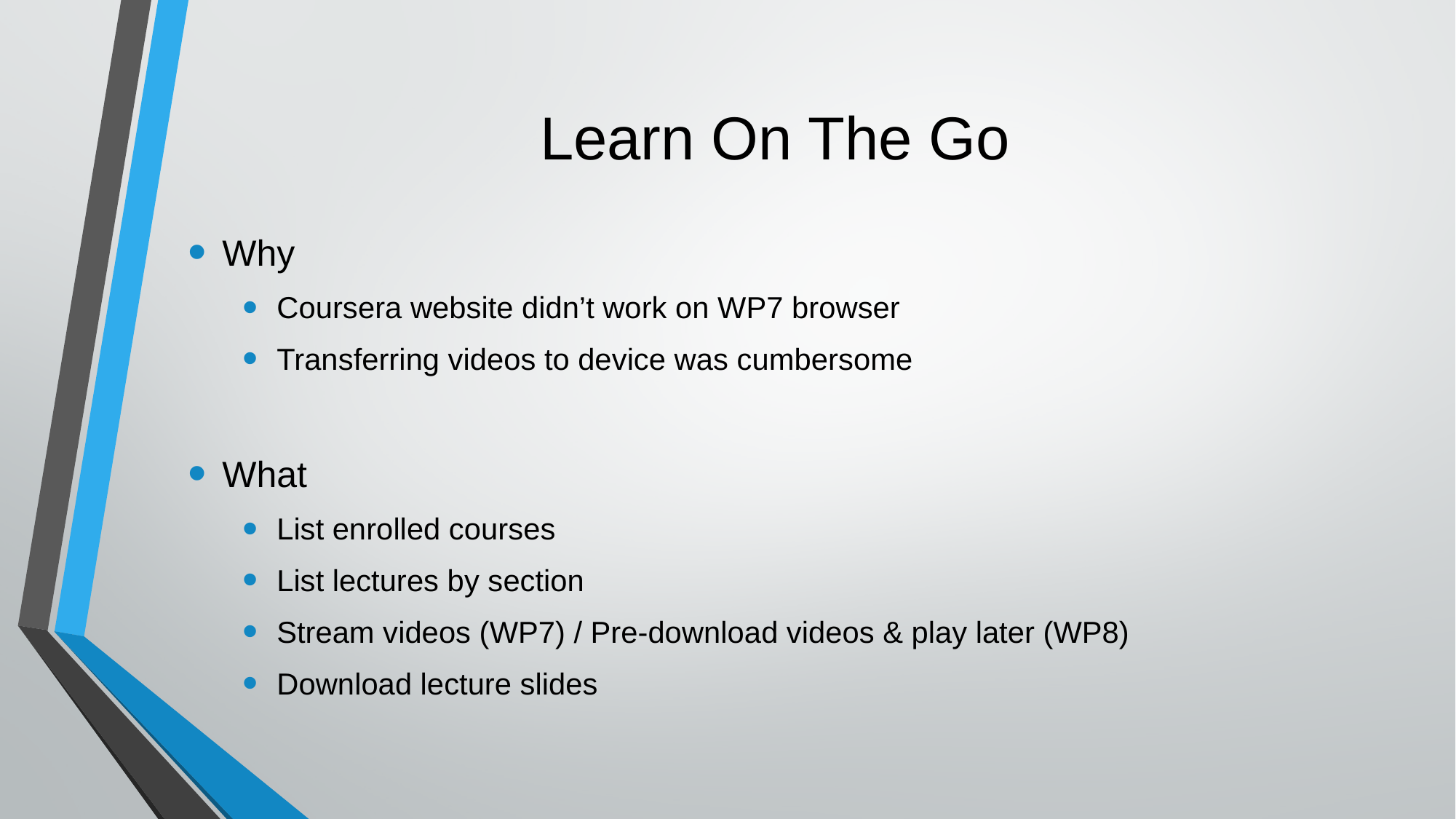

# Learn On The Go
Why
Coursera website didn’t work on WP7 browser
Transferring videos to device was cumbersome

What
List enrolled courses
List lectures by section
Stream videos (WP7) / Pre-download videos & play later (WP8)
Download lecture slides